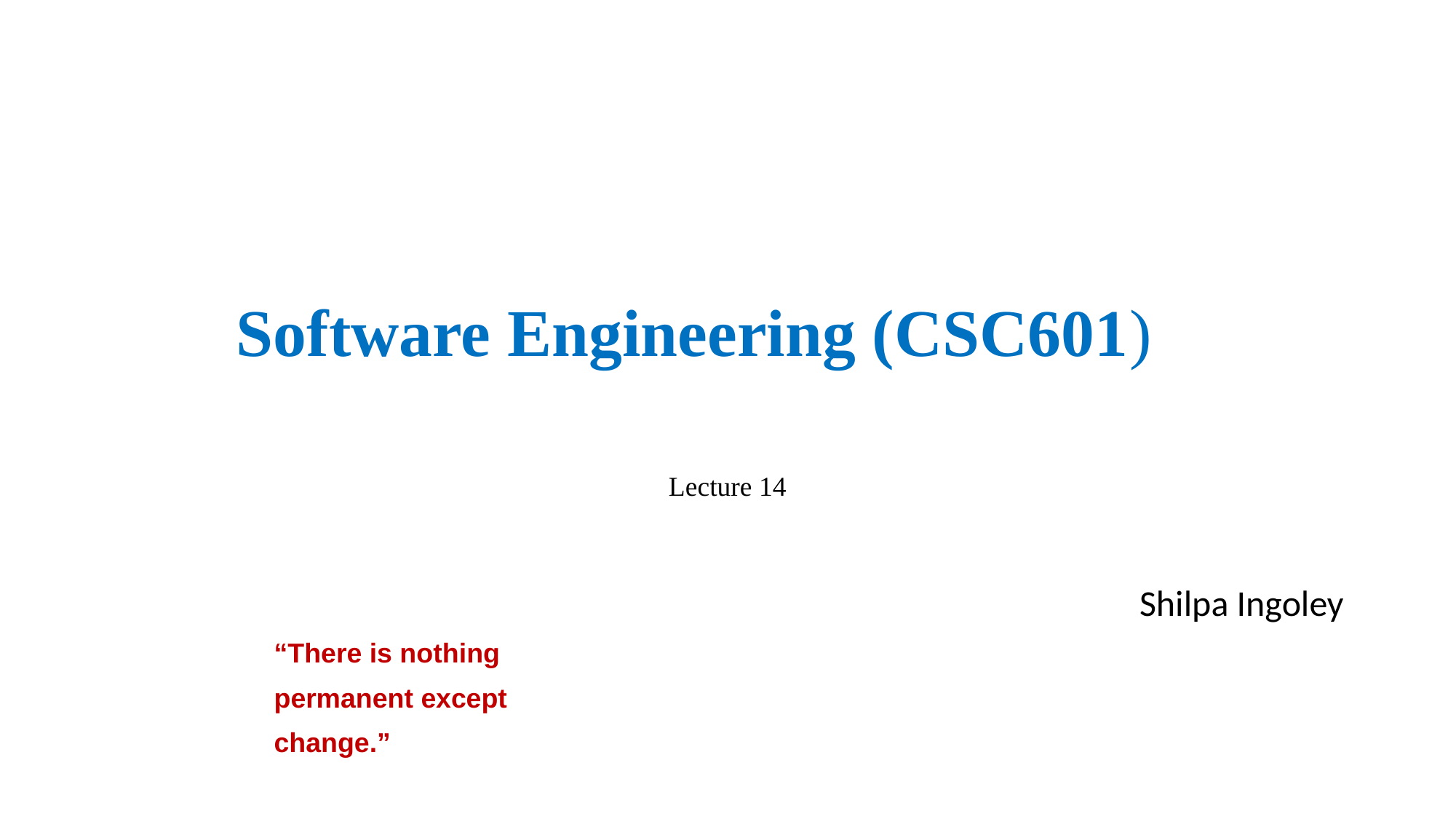

# Software Engineering (CSC601) Lecture 14
Shilpa Ingoley
“There is nothing
permanent except
change.”